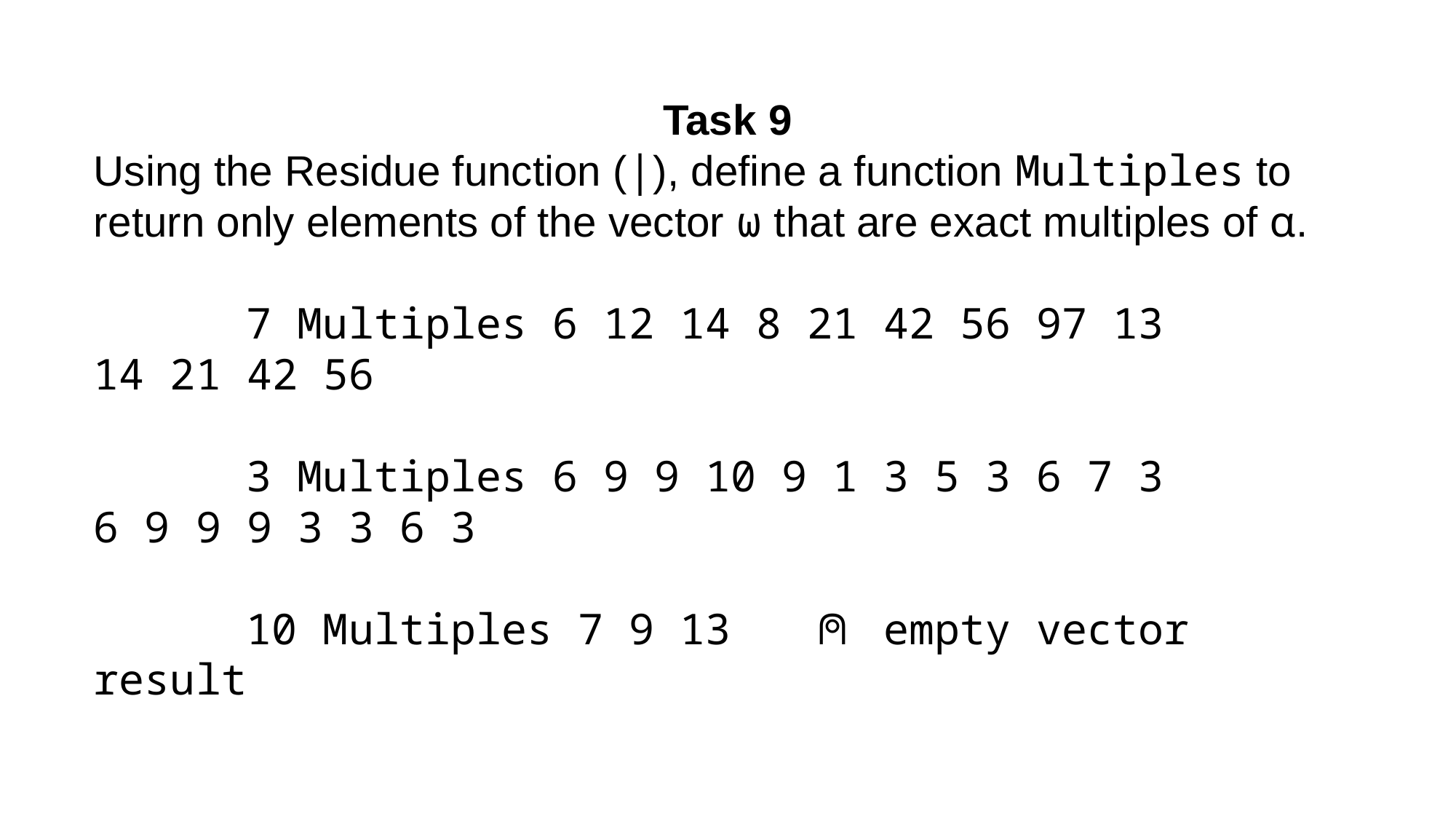

Task 9
Using the Residue function (|), define a function Multiples to return only elements of the vector ⍵ that are exact multiples of ⍺.

      7 Multiples 6 12 14 8 21 42 56 97 13
14 21 42 56

      3 Multiples 6 9 9 10 9 1 3 5 3 6 7 3
6 9 9 9 3 3 6 3

      10 Multiples 7 9 13   ⍝ empty vector result